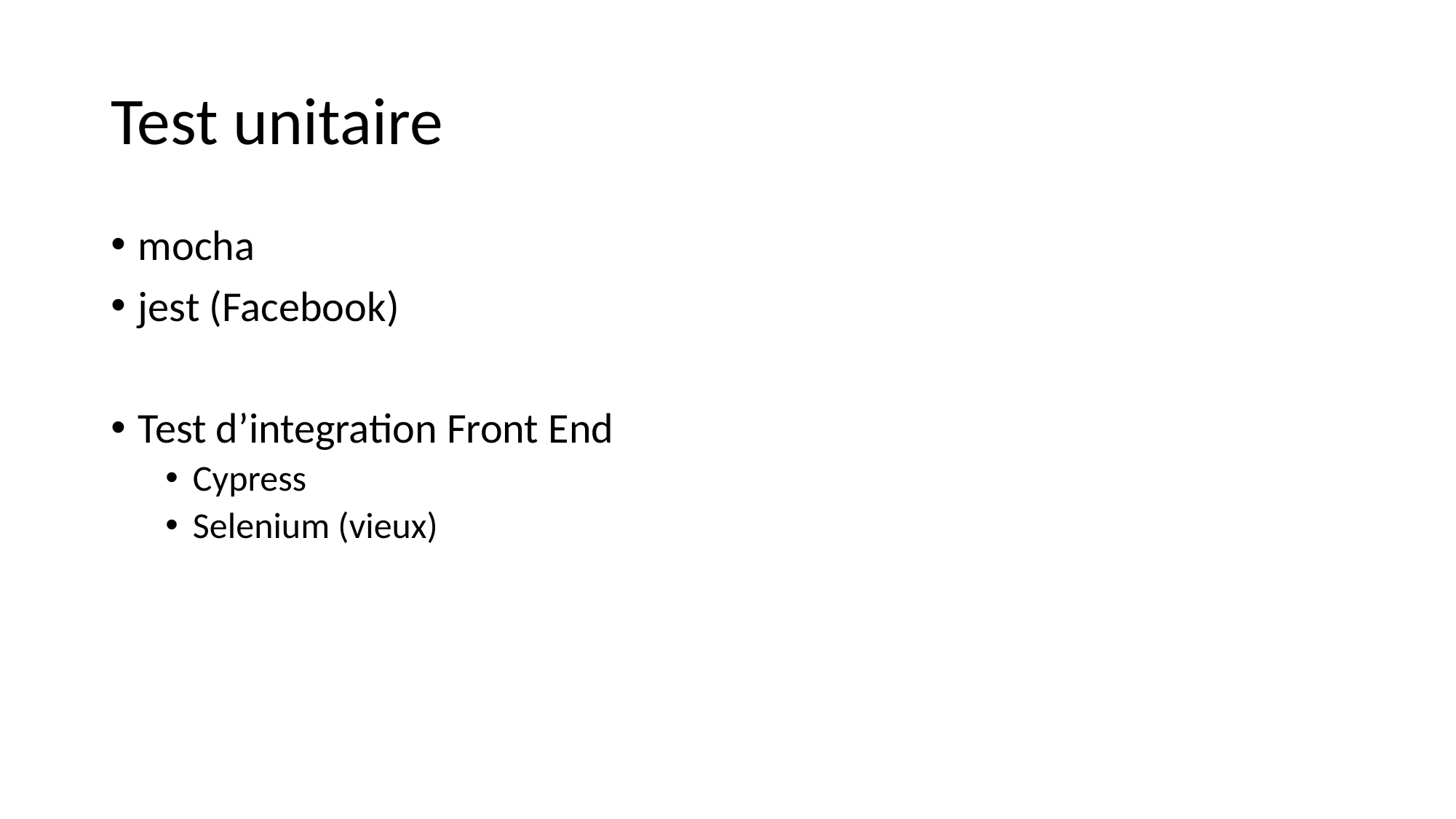

# Test unitaire
mocha
jest (Facebook)

Test d’integration Front End
Cypress
Selenium (vieux)